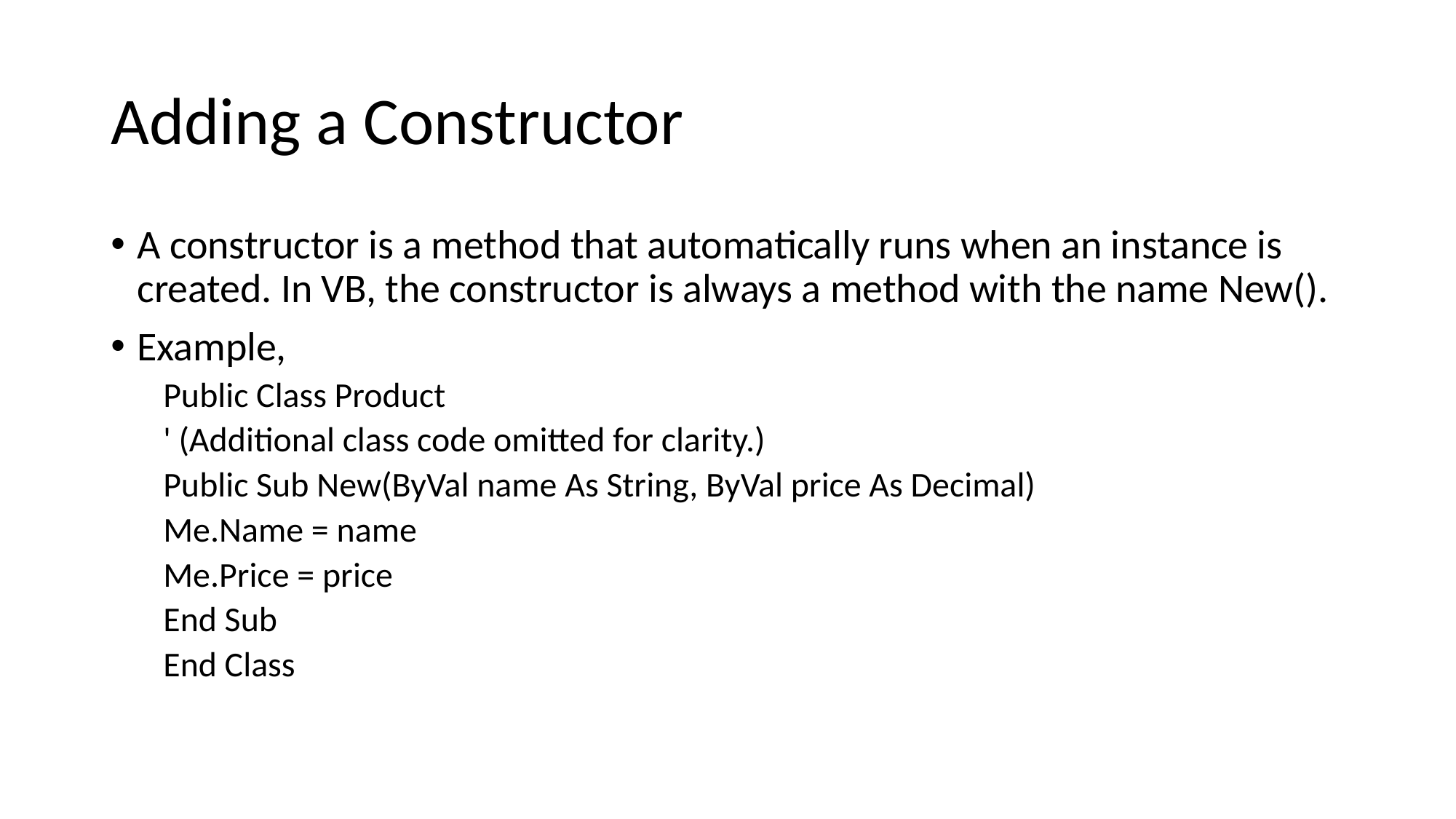

# Adding a Constructor
A constructor is a method that automatically runs when an instance is created. In VB, the constructor is always a method with the name New().
Example,
Public Class Product
' (Additional class code omitted for clarity.)
Public Sub New(ByVal name As String, ByVal price As Decimal)
Me.Name = name
Me.Price = price
End Sub
End Class